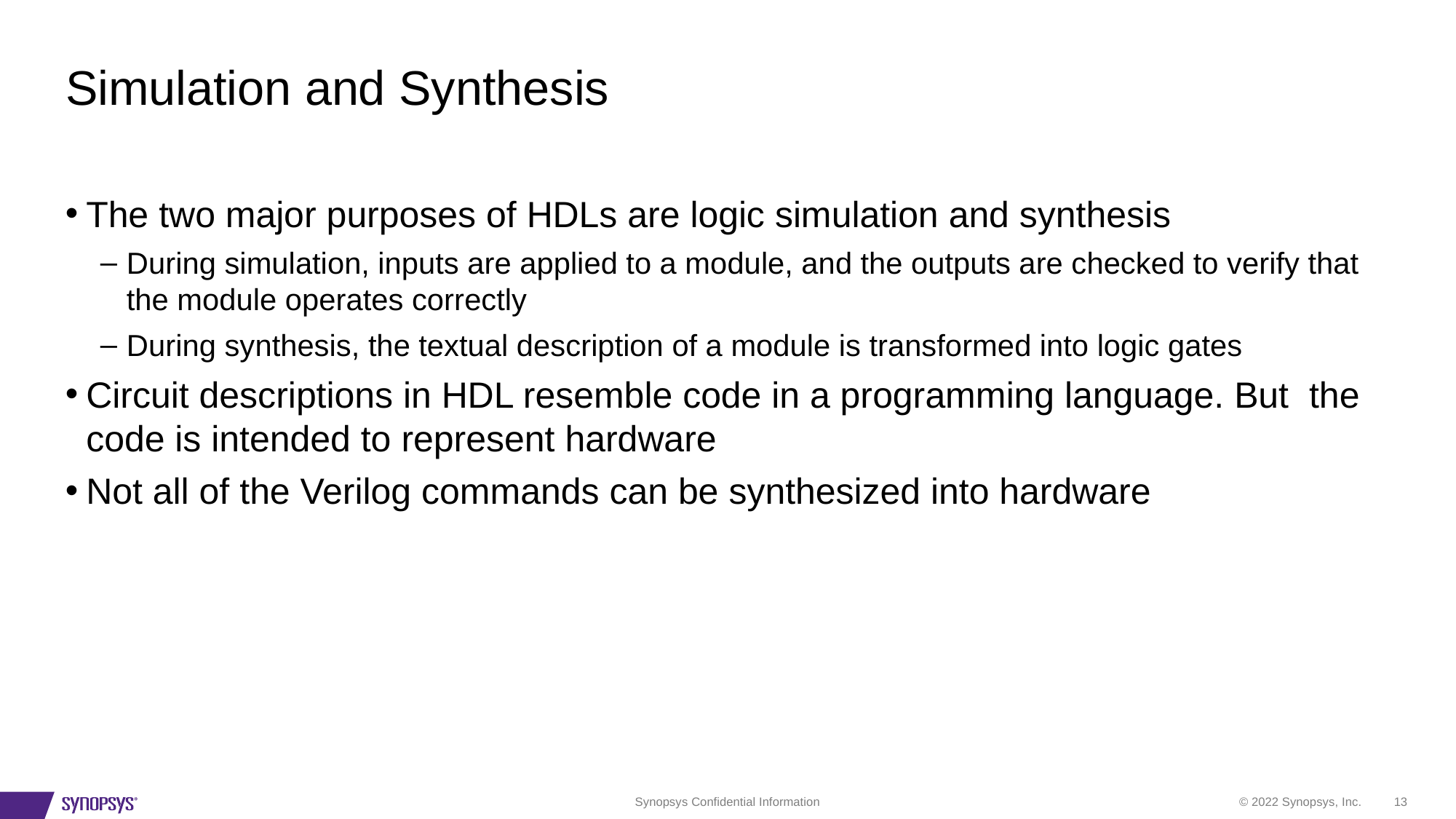

# Simulation and Synthesis
The two major purposes of HDLs are logic simulation and synthesis
During simulation, inputs are applied to a module, and the outputs are checked to verify that the module operates correctly
During synthesis, the textual description of a module is transformed into logic gates
Circuit descriptions in HDL resemble code in a programming language. But  the code is intended to represent hardware
Not all of the Verilog commands can be synthesized into hardware